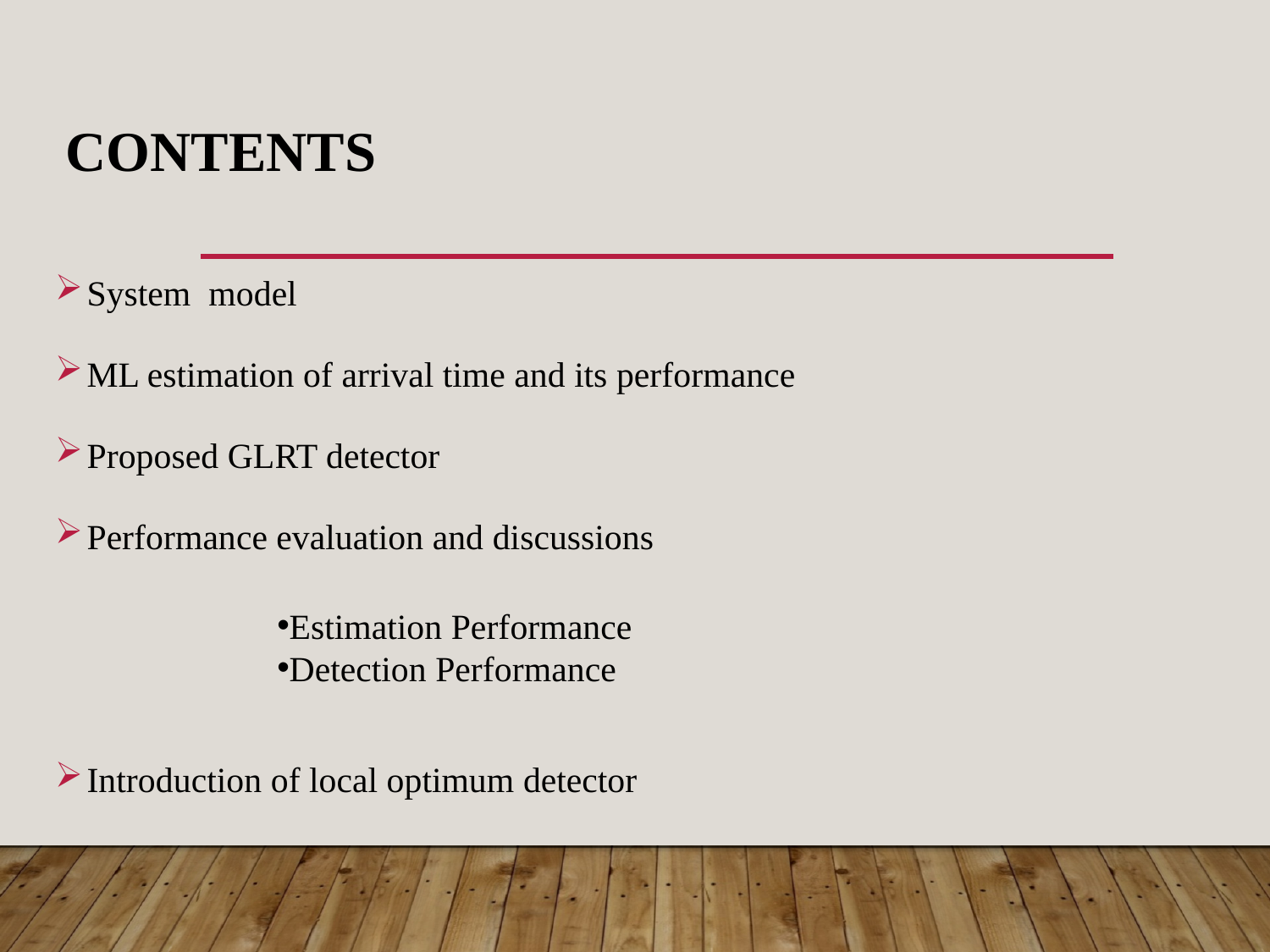

# Contents
System  model
ML estimation of arrival time and its performance
Proposed GLRT detector
Performance evaluation and discussions

Introduction of local optimum detector

Estimation Performance
Detection Performance